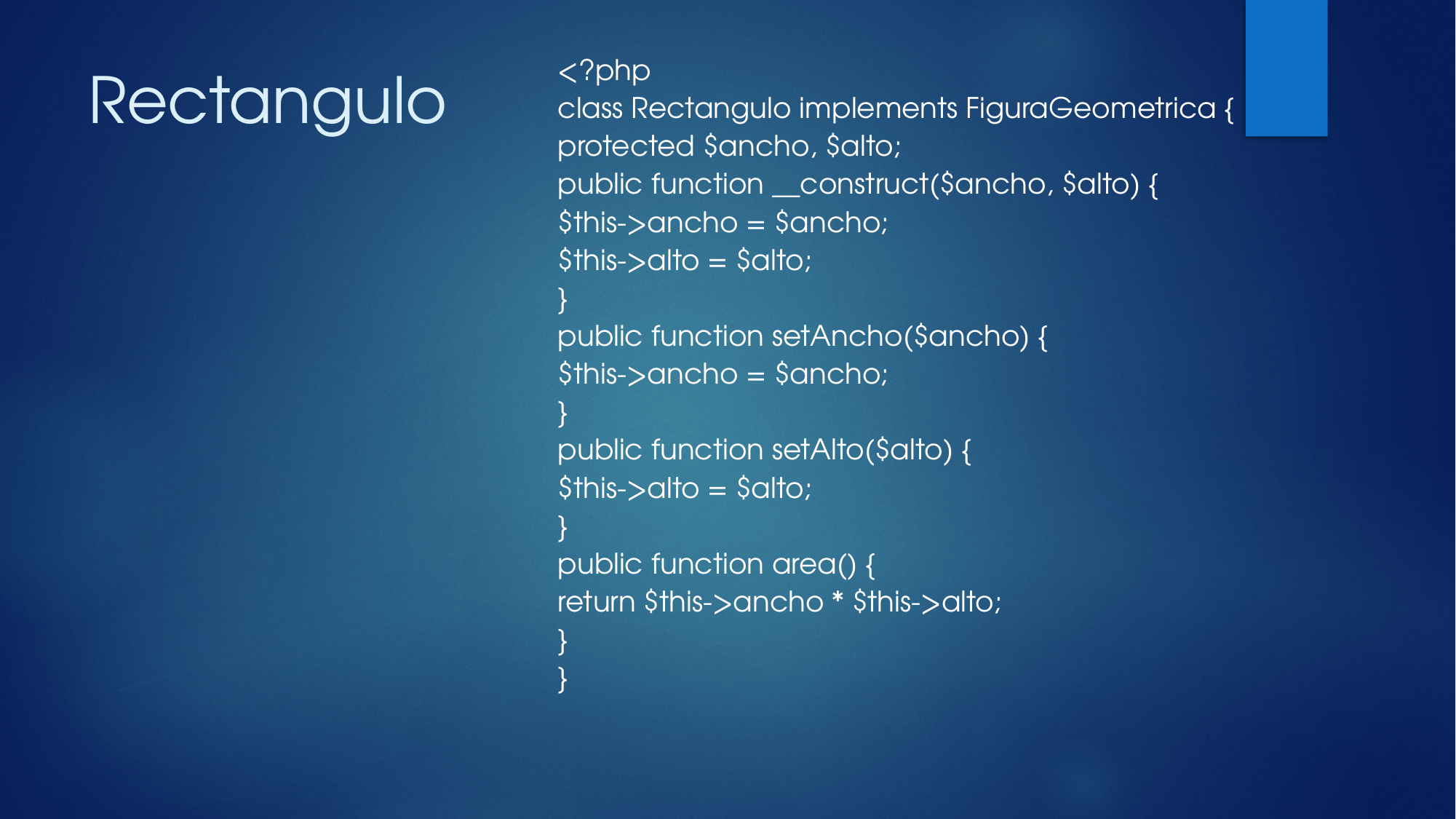

<?php
class Rectangulo implements FiguraGeometrica {
protected $ancho, $alto;
public function __construct($ancho, $alto) {
$this->ancho = $ancho;
$this->alto = $alto;
}
public function setAncho($ancho) {
$this->ancho = $ancho;
}
public function setAlto($alto) {
$this->alto = $alto;
}
public function area() {
return $this->ancho * $this->alto;
}
}
# Rectangulo